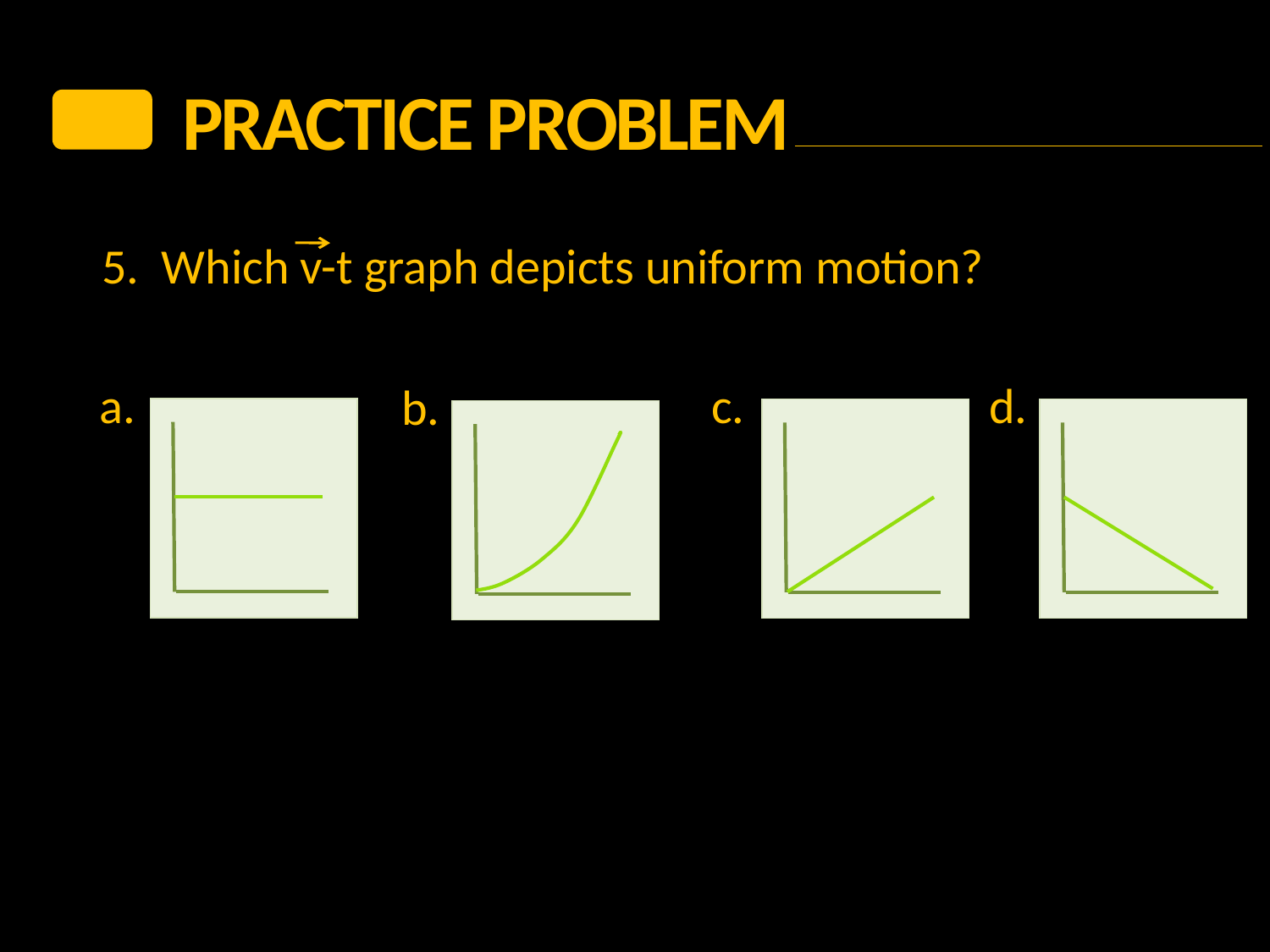

PRACTICE Problem

5.  Which v-t graph depicts uniform motion?

c.
d.
b.